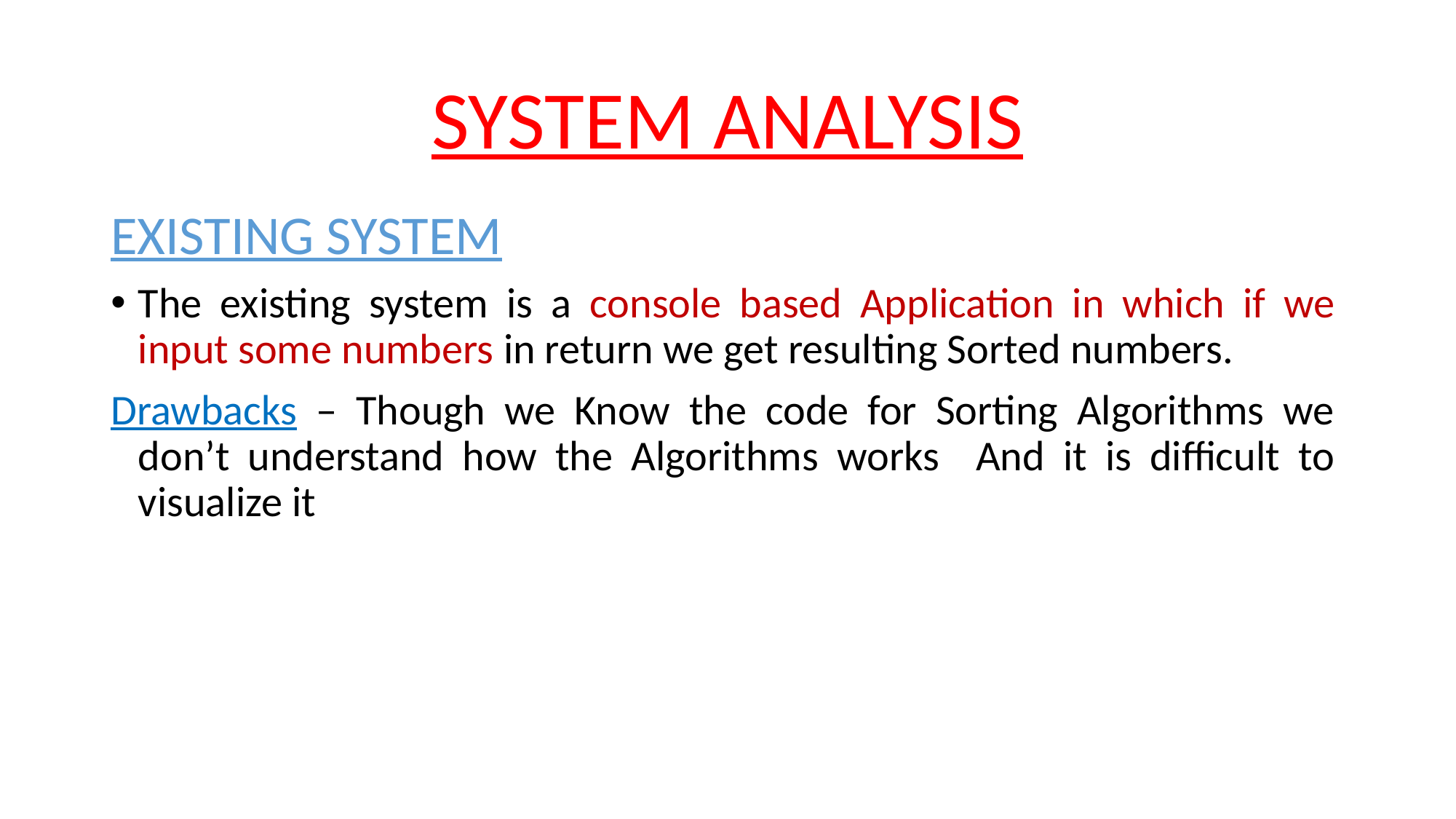

# SYSTEM ANALYSIS
EXISTING SYSTEM
The existing system is a console based Application in which if we input some numbers in return we get resulting Sorted numbers.
Drawbacks – Though we Know the code for Sorting Algorithms we don’t understand how the Algorithms works  And it is difficult to visualize it